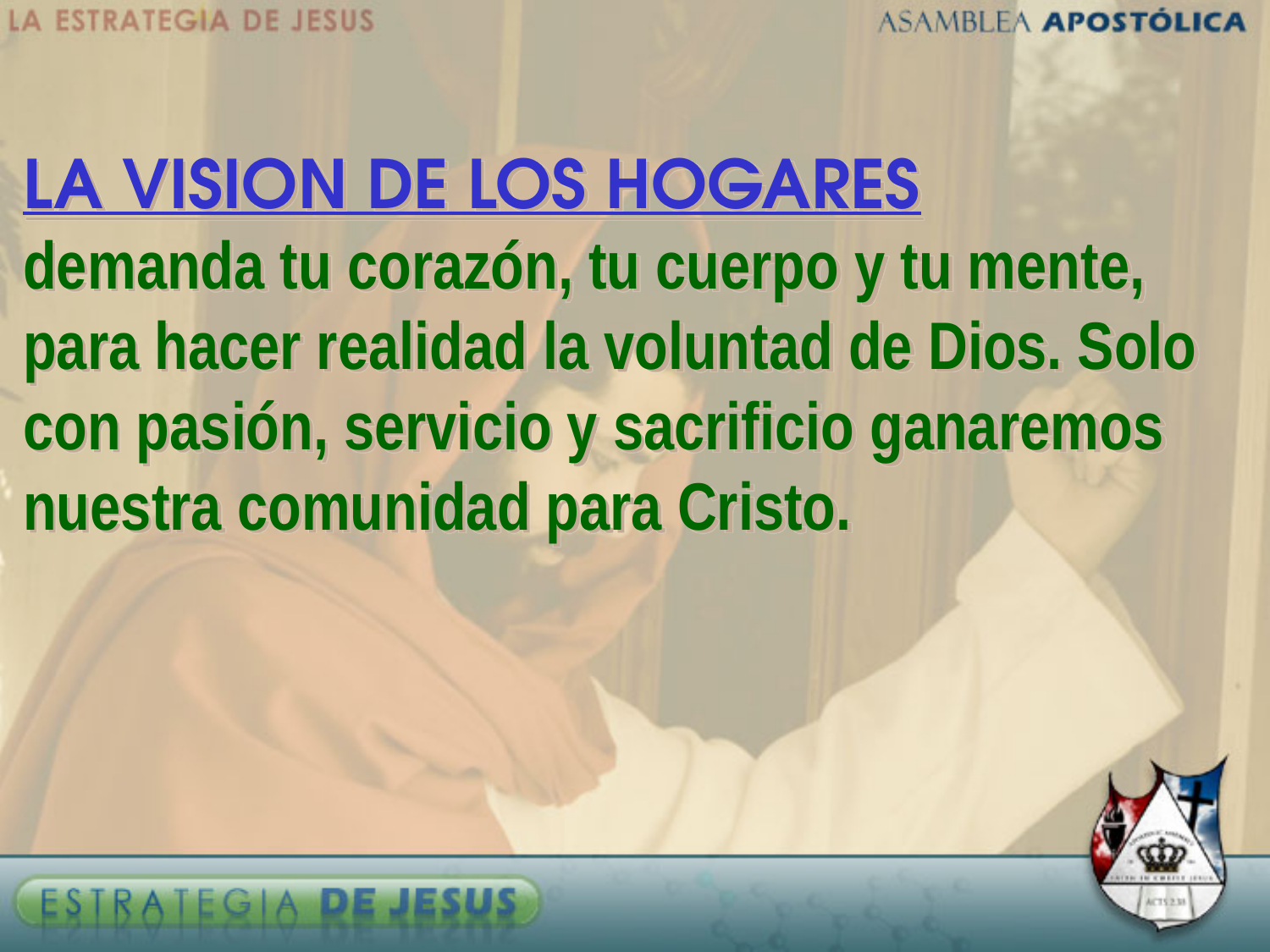

LA VISION DE LOS HOGARES
demanda tu corazón, tu cuerpo y tu mente, para hacer realidad la voluntad de Dios. Solo con pasión, servicio y sacrificio ganaremos nuestra comunidad para Cristo.